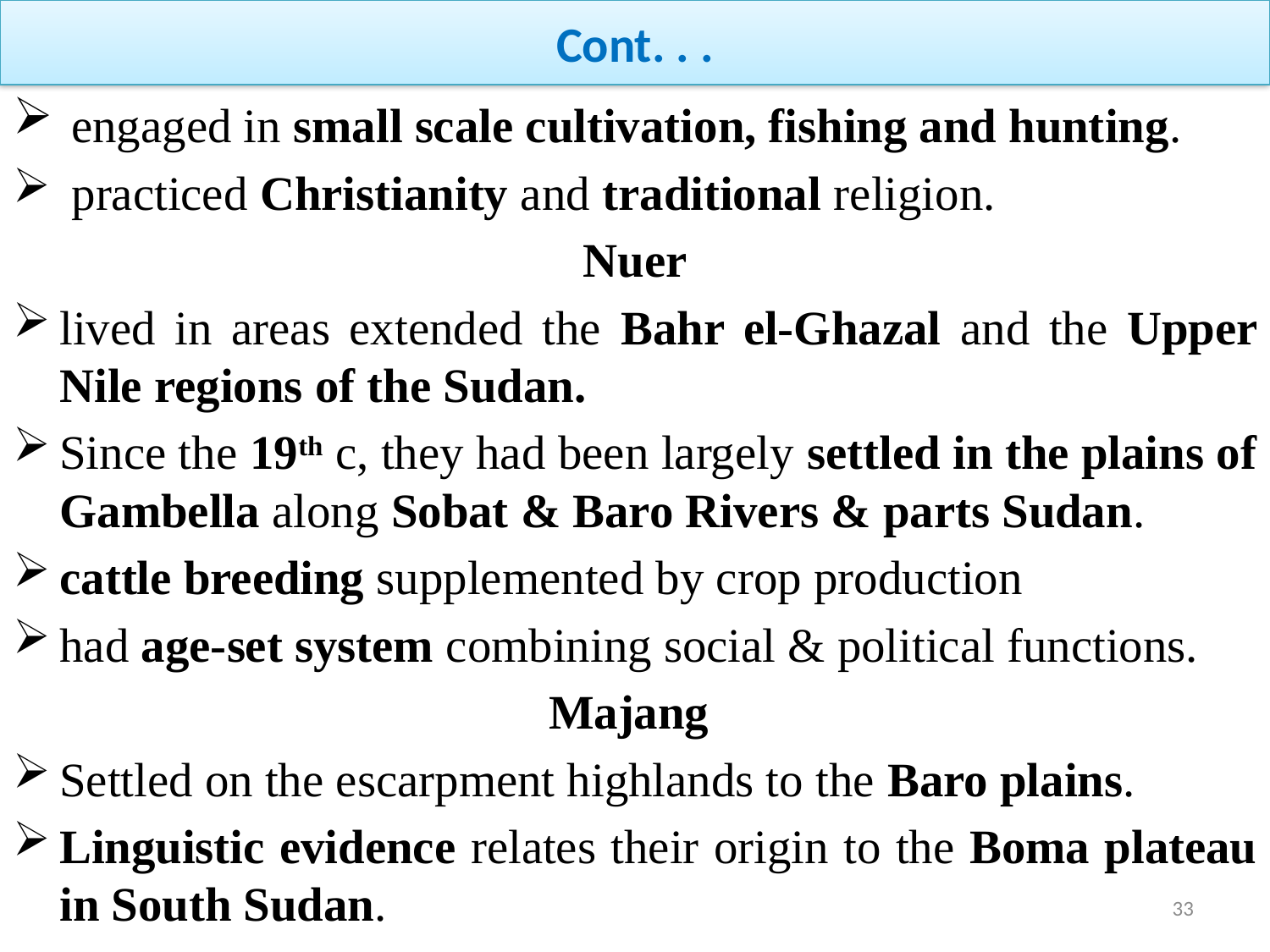

# Cont. . .
 engaged in small scale cultivation, fishing and hunting.
 practiced Christianity and traditional religion.
Nuer
lived in areas extended the Bahr el-Ghazal and the Upper Nile regions of the Sudan.
Since the 19th c, they had been largely settled in the plains of Gambella along Sobat & Baro Rivers & parts Sudan.
cattle breeding supplemented by crop production
had age-set system combining social & political functions.
Majang
Settled on the escarpment highlands to the Baro plains.
Linguistic evidence relates their origin to the Boma plateau in South Sudan.
33